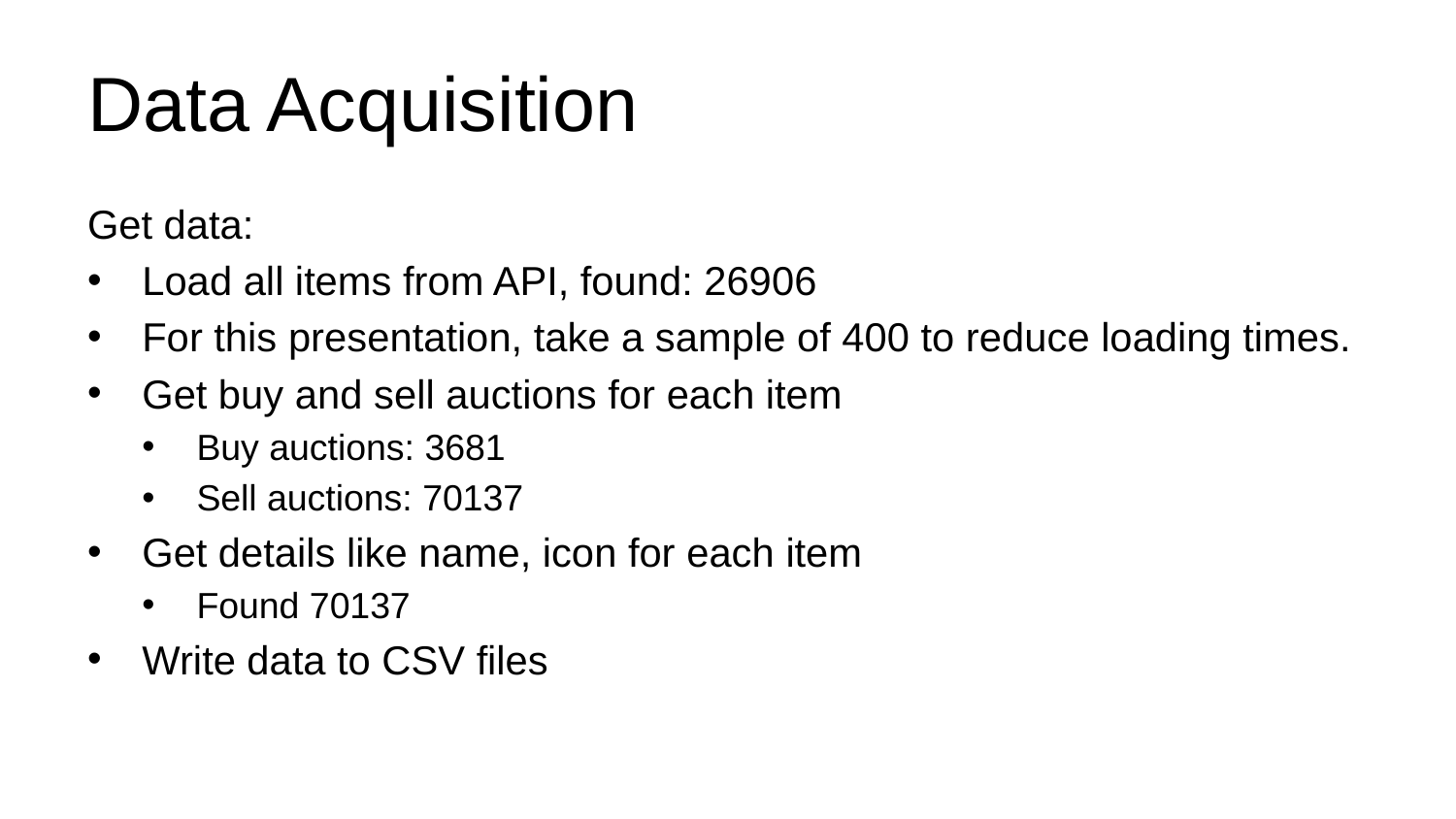

# Data Acquisition
Get data:
Load all items from API, found: 26906
For this presentation, take a sample of 400 to reduce loading times.
Get buy and sell auctions for each item
Buy auctions: 3681
Sell auctions: 70137
Get details like name, icon for each item
Found 70137
Write data to CSV files